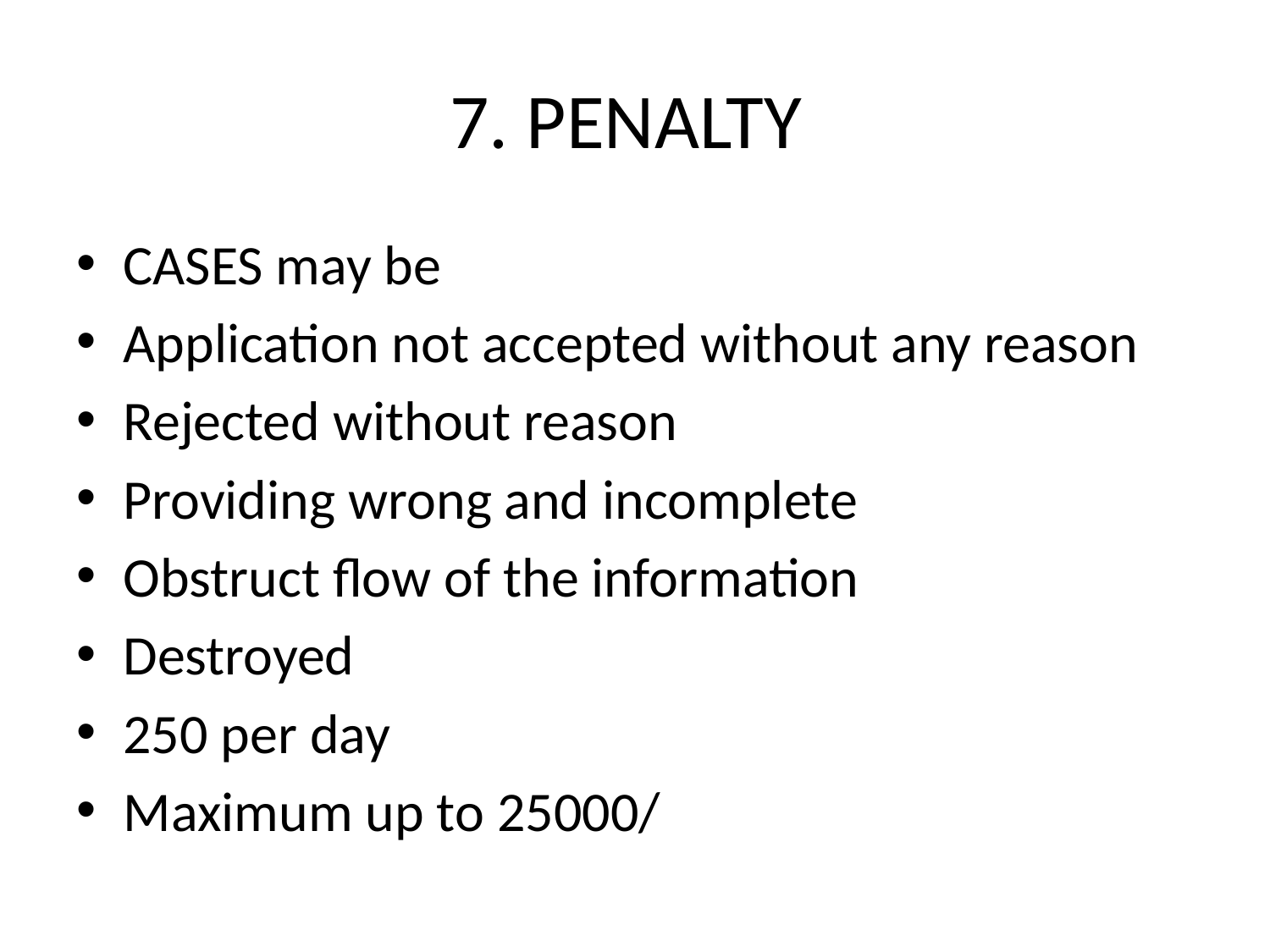

# 7. PENALTY
CASES may be
Application not accepted without any reason
Rejected without reason
Providing wrong and incomplete
Obstruct flow of the information
Destroyed
250 per day
Maximum up to 25000/